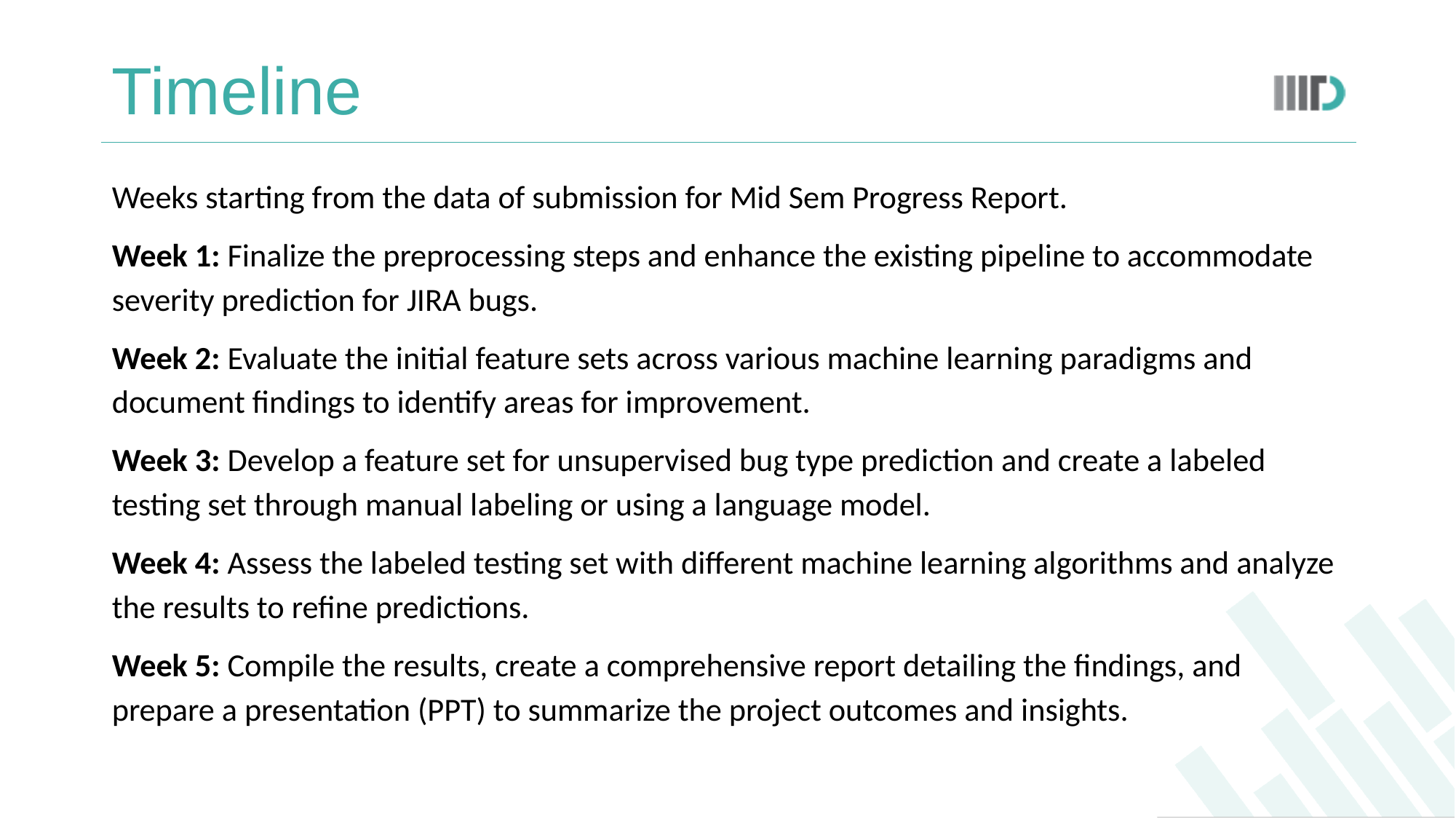

# Timeline
Weeks starting from the data of submission for Mid Sem Progress Report.
Week 1: Finalize the preprocessing steps and enhance the existing pipeline to accommodate severity prediction for JIRA bugs.
Week 2: Evaluate the initial feature sets across various machine learning paradigms and document findings to identify areas for improvement.
Week 3: Develop a feature set for unsupervised bug type prediction and create a labeled testing set through manual labeling or using a language model.
Week 4: Assess the labeled testing set with different machine learning algorithms and analyze the results to refine predictions.
Week 5: Compile the results, create a comprehensive report detailing the findings, and prepare a presentation (PPT) to summarize the project outcomes and insights.